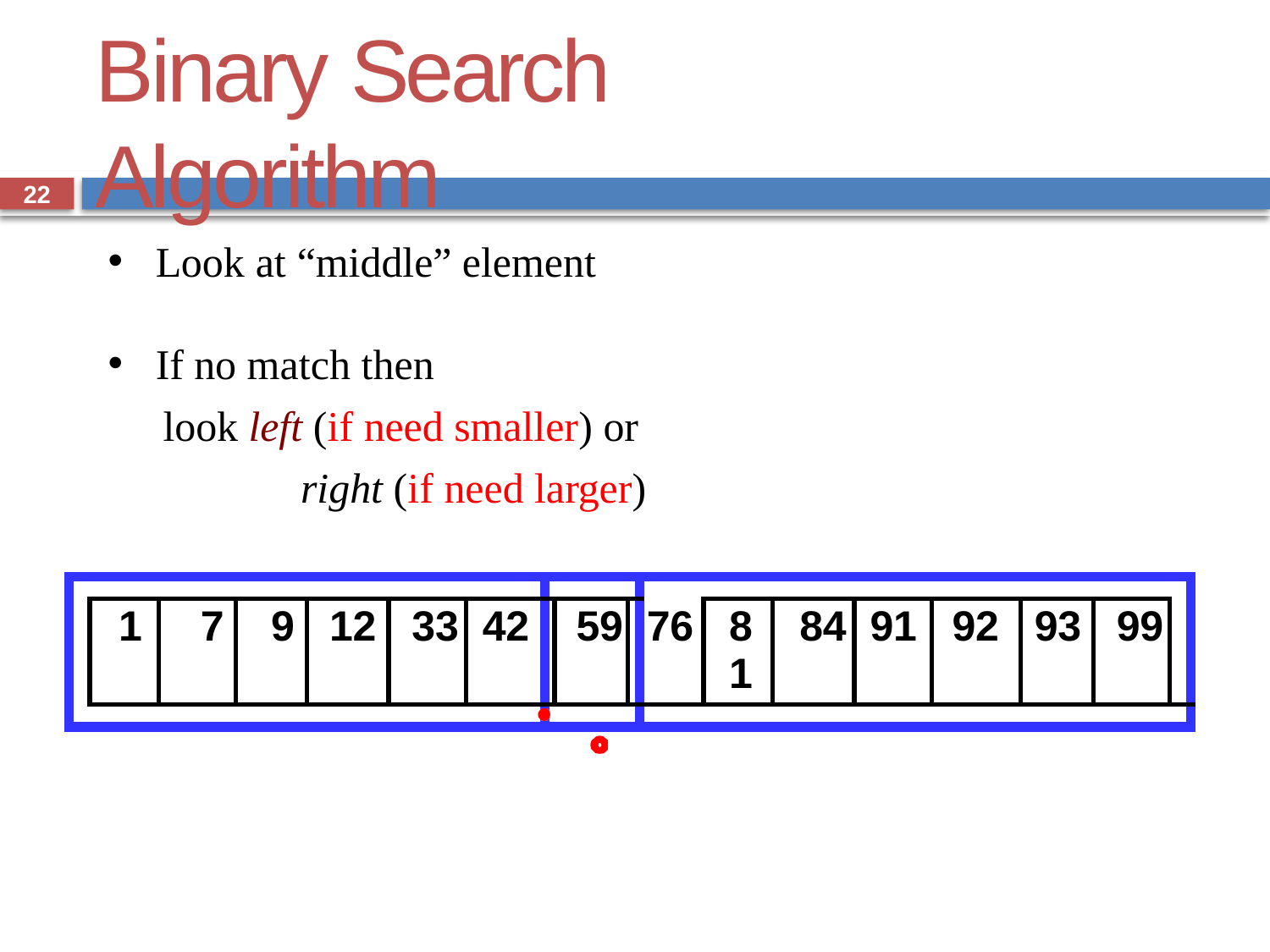

# Binary Search Algorithm
22
Look at “middle” element

If no match then
look left (if need smaller) or
right (if need larger)
|  |  |  |  |  |  |  |  |  |  |  |  |  |  |  |  |  |  |
| --- | --- | --- | --- | --- | --- | --- | --- | --- | --- | --- | --- | --- | --- | --- | --- | --- | --- |
|  | 1 | 7 | 9 | 12 | 33 | 42 |  | 59 |  | 76 | 81 | 84 | 91 | 92 | 93 | 99 |  |
|  |  |  |  |  |  |  |  |  |  |  |  |  |  |  |  |  |  |